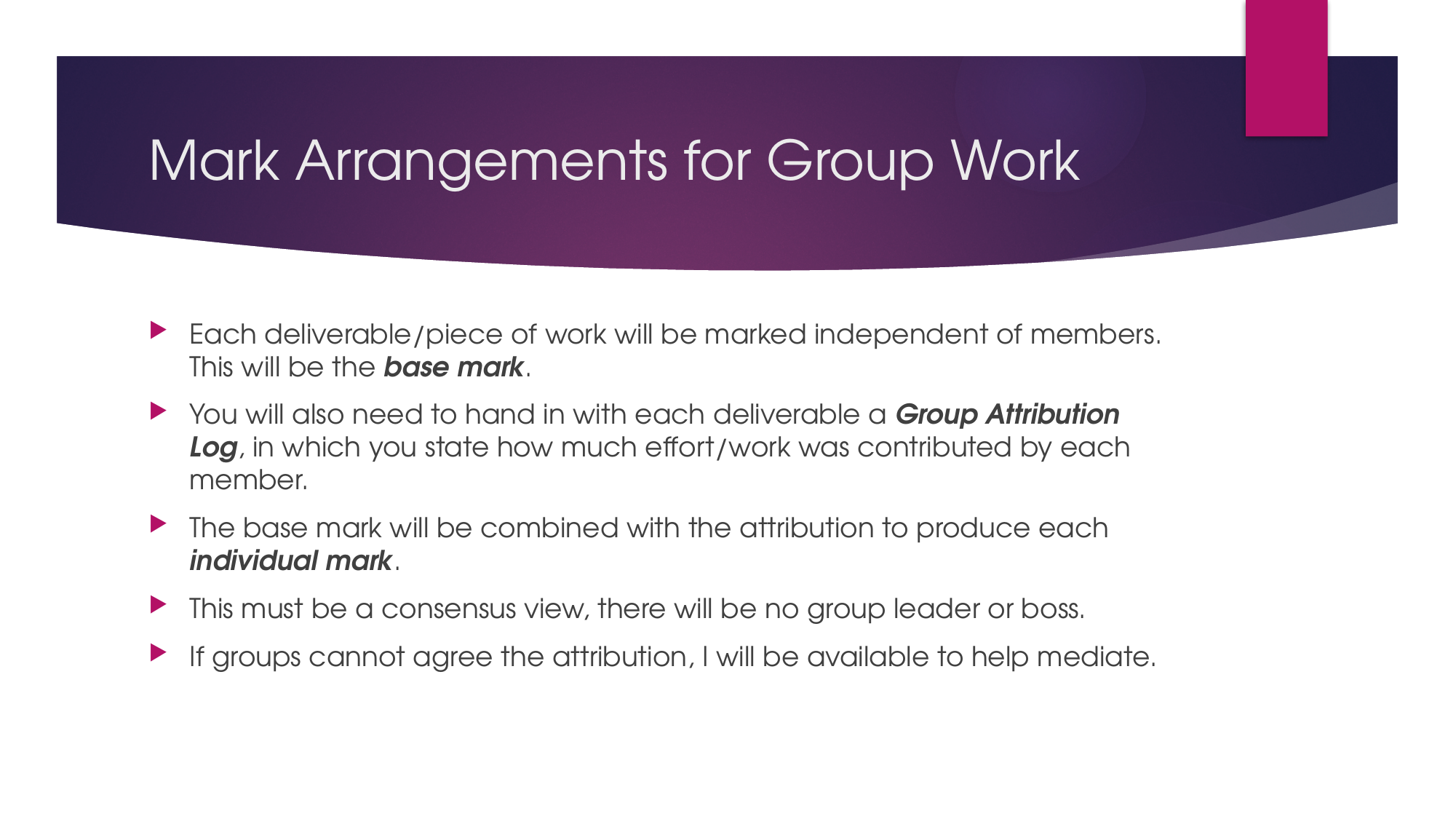

# Mark Arrangements for Group Work
Each deliverable/piece of work will be marked independent of members.  This will be the base mark.
You will also need to hand in with each deliverable a Group Attribution Log, in which you state how much effort/work was contributed by each member.
The base mark will be combined with the attribution to produce each individual mark.
This must be a consensus view, there will be no group leader or boss.
If groups cannot agree the attribution, I will be available to help mediate.